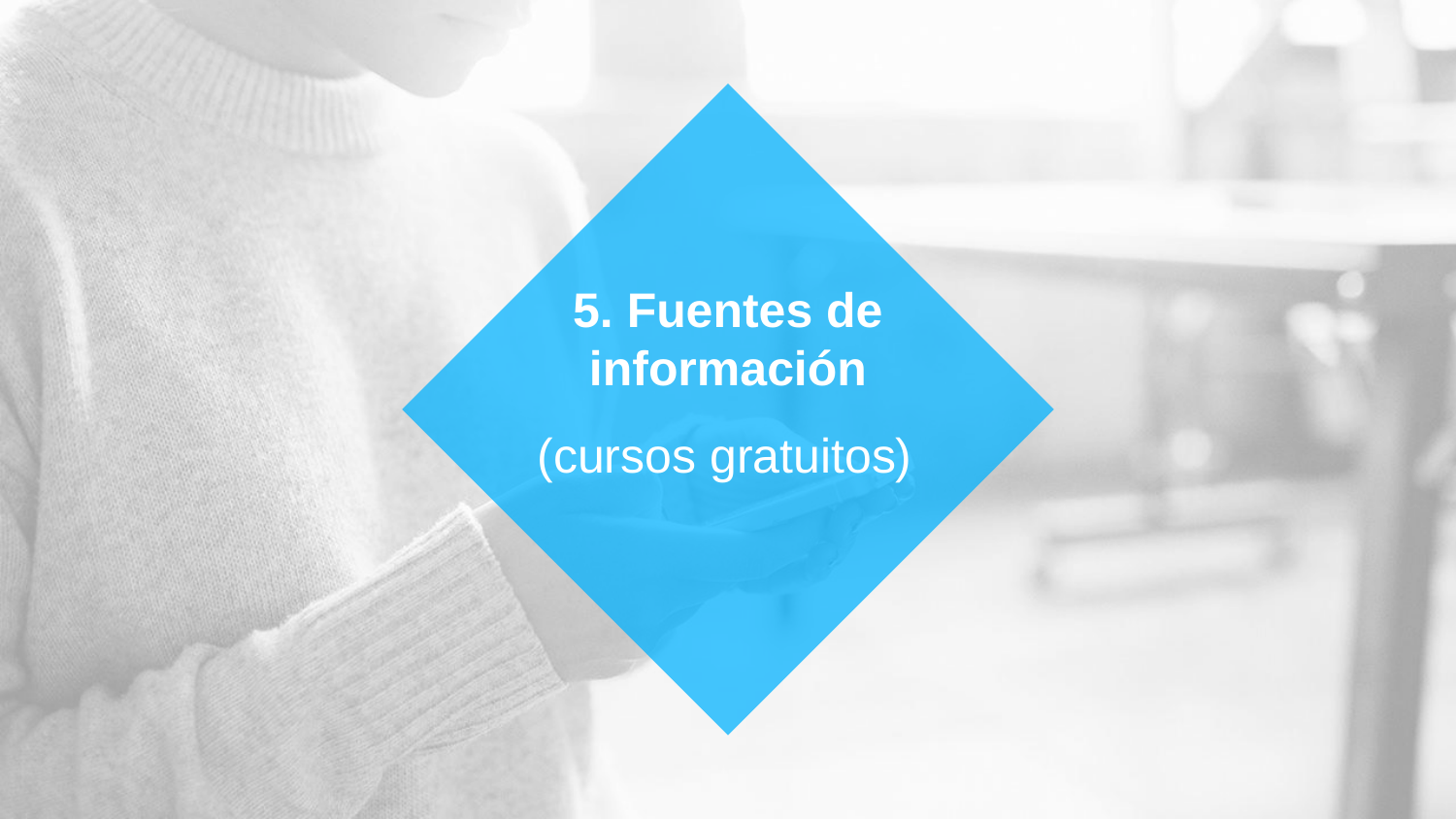

# 5. Fuentes de información
(cursos gratuitos)